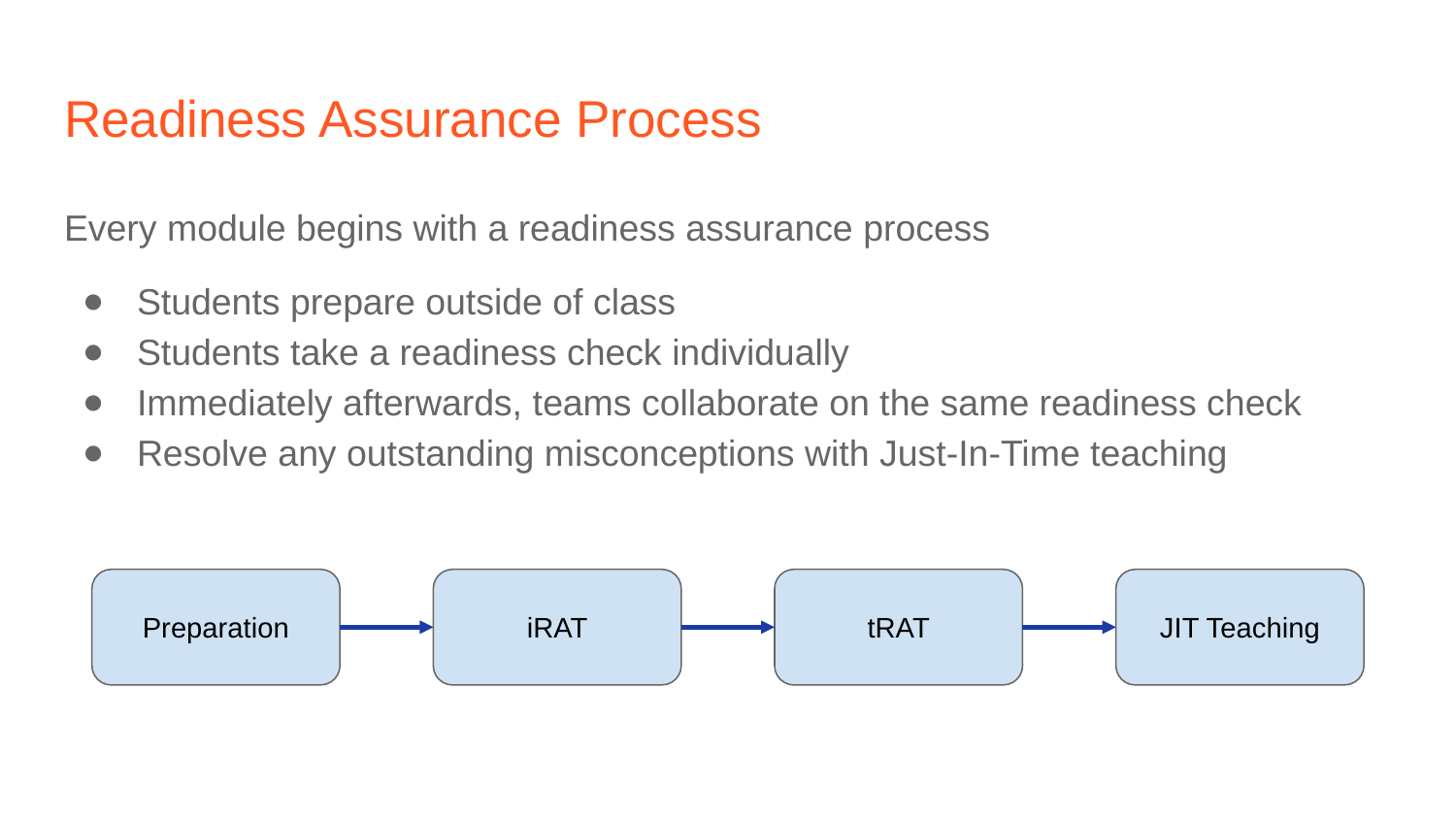

# Readiness Assurance Process
Every module begins with a readiness assurance process
Students prepare outside of class
Students take a readiness check individually
Immediately afterwards, teams collaborate on the same readiness check
Resolve any outstanding misconceptions with Just-In-Time teaching
Preparation
iRAT
tRAT
JIT Teaching